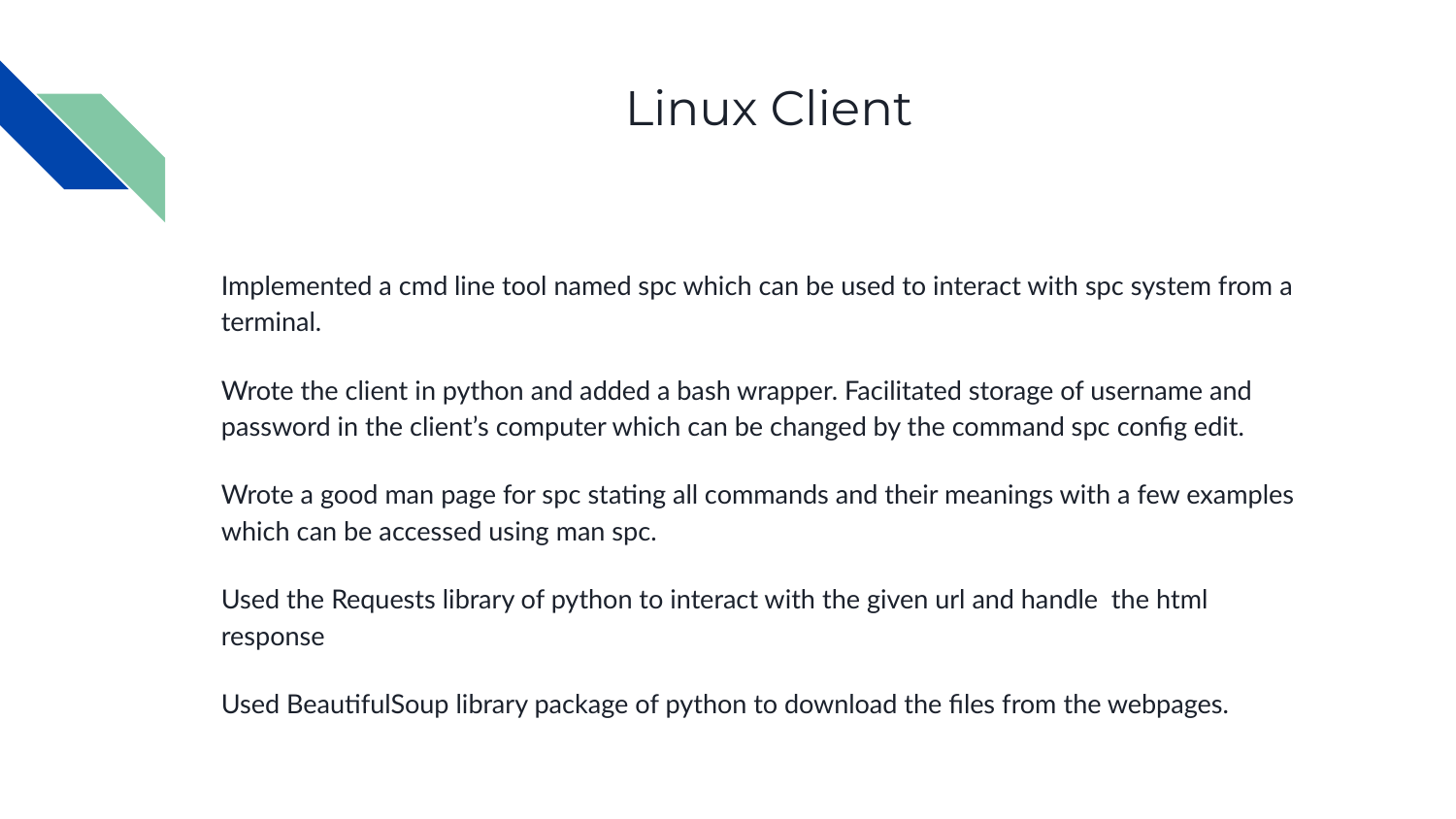

# Linux Client
Implemented a cmd line tool named spc which can be used to interact with spc system from a terminal.
Wrote the client in python and added a bash wrapper. Facilitated storage of username and password in the client’s computer which can be changed by the command spc config edit.
Wrote a good man page for spc stating all commands and their meanings with a few examples which can be accessed using man spc.
Used the Requests library of python to interact with the given url and handle  the html response
Used BeautifulSoup library package of python to download the files from the webpages.